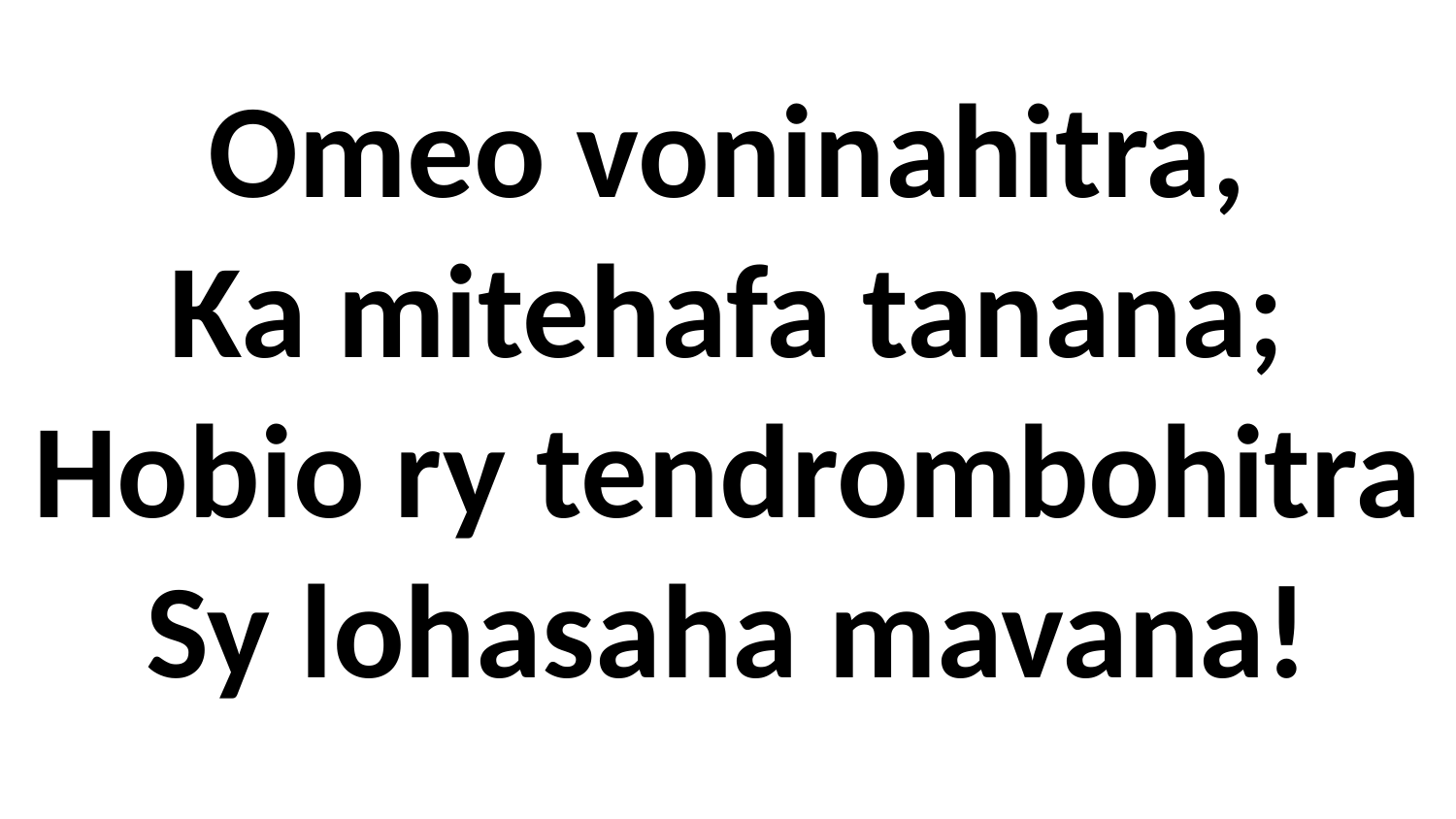

Omeo voninahitra,
Ka mitehafa tanana;
Hobio ry tendrombohitra
Sy lohasaha mavana!